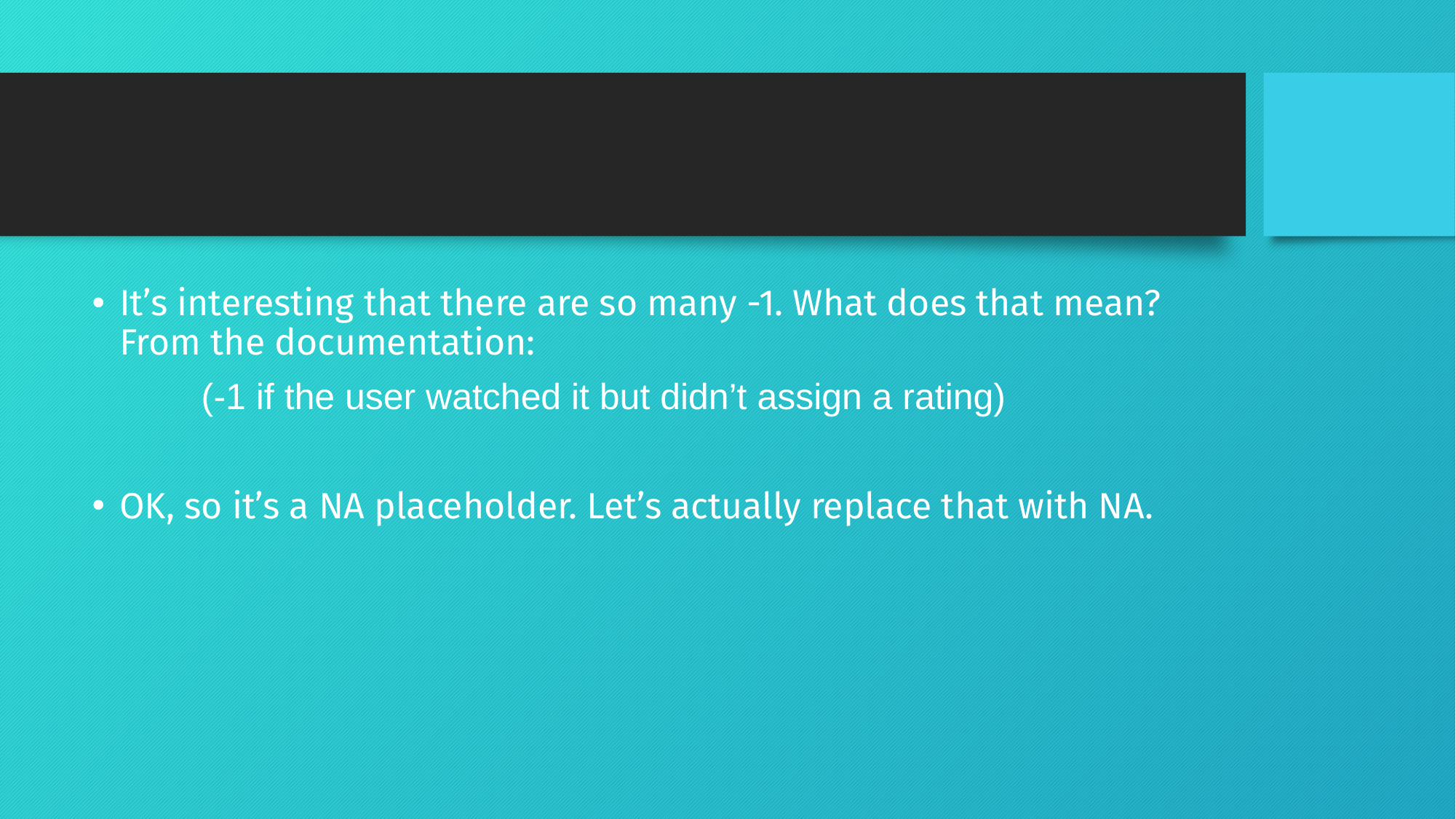

#
It’s interesting that there are so many -1. What does that mean? From the documentation:
	(-1 if the user watched it but didn’t assign a rating)

OK, so it’s a NA placeholder. Let’s actually replace that with NA.